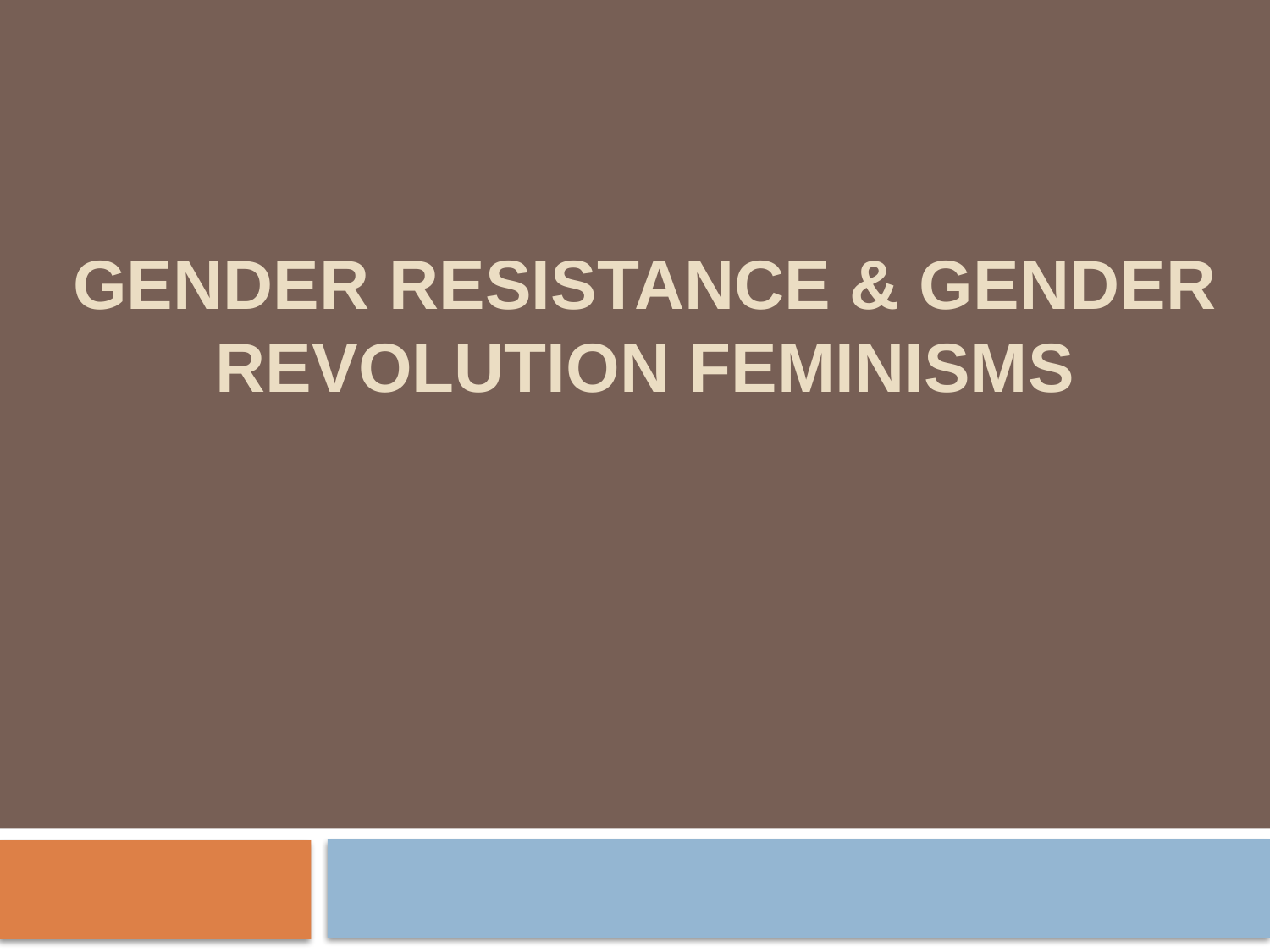

# GENDER RESISTANCE & Gender revolution FEMINISMS